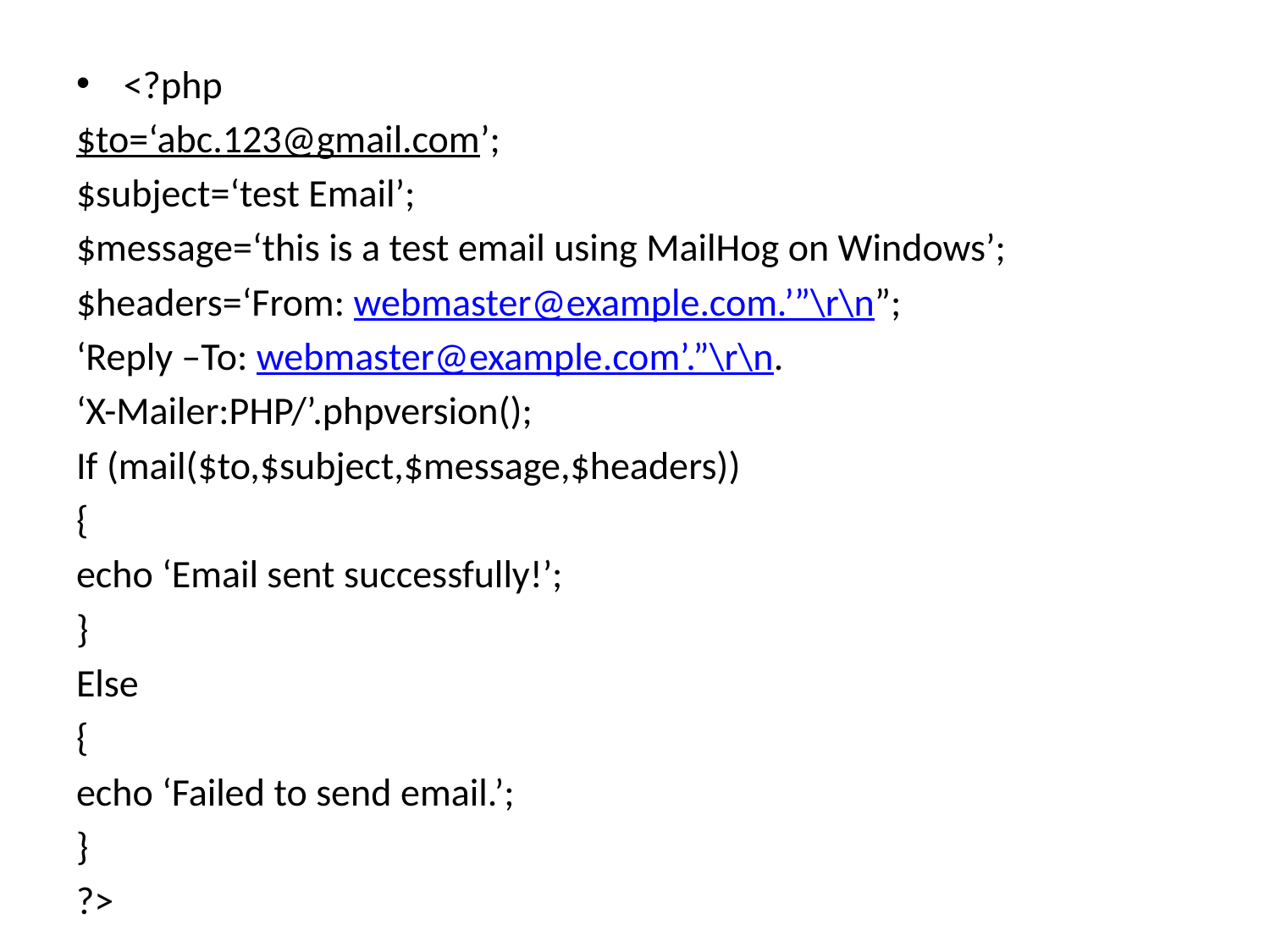

<?php
$to=‘abc.123@gmail.com’;
$subject=‘test Email’;
$message=‘this is a test email using MailHog on Windows’;
$headers=‘From: webmaster@example.com.’”\r\n”;
‘Reply –To: webmaster@example.com’.”\r\n.
‘X-Mailer:PHP/’.phpversion();
If (mail($to,$subject,$message,$headers))
{
echo ‘Email sent successfully!’;
}
Else
{
echo ‘Failed to send email.’;
}
?>